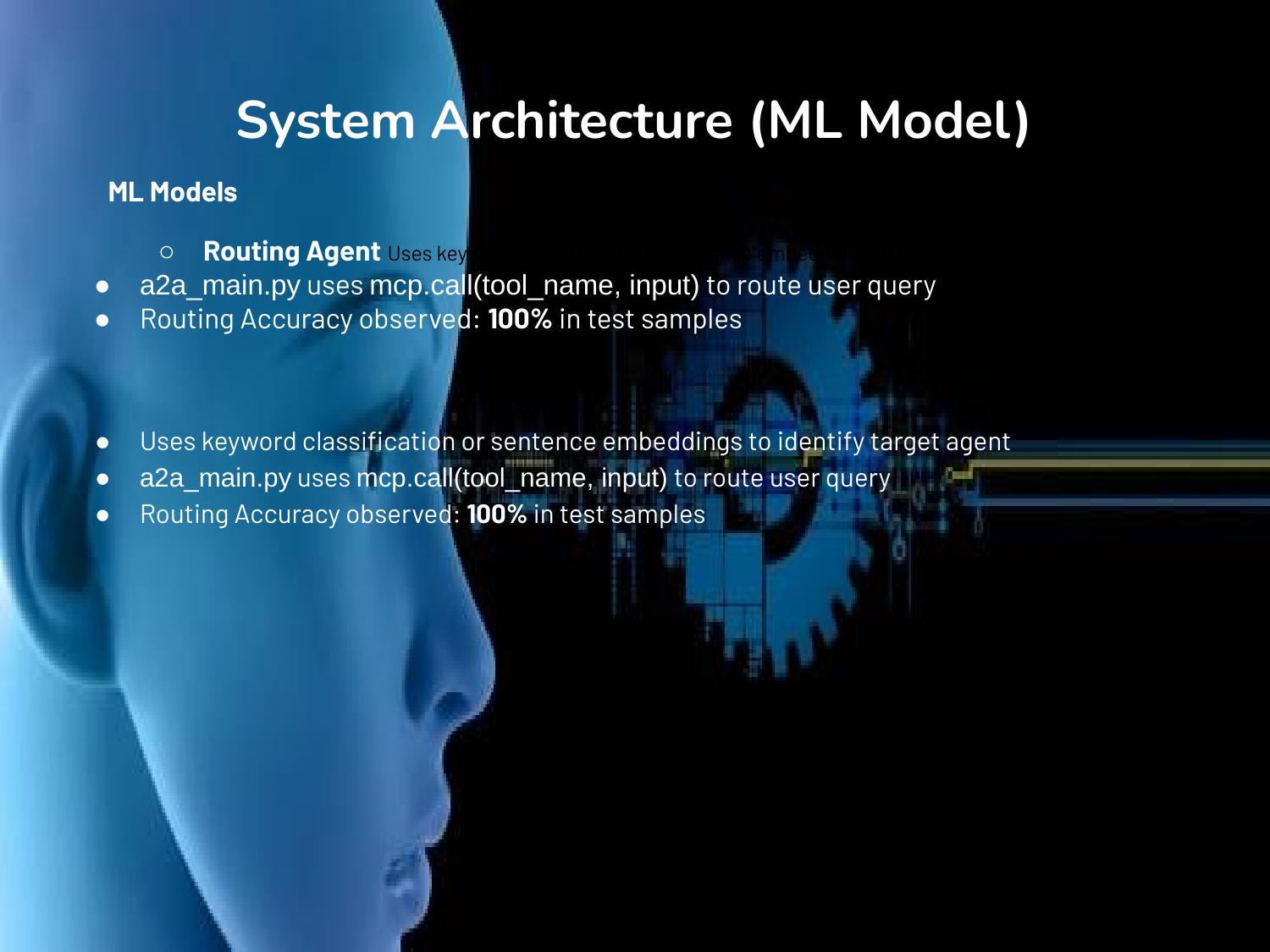

# System Architecture (ML Model)
ML Models
Routing Agent Uses keyword classification or sentence embeddings to identify target agent
a2a_main.py uses mcp.call(tool_name, input) to route user query
Routing Accuracy observed: 100% in test samples

Uses keyword classification or sentence embeddings to identify target agent
a2a_main.py uses mcp.call(tool_name, input) to route user query
Routing Accuracy observed: 100% in test samples